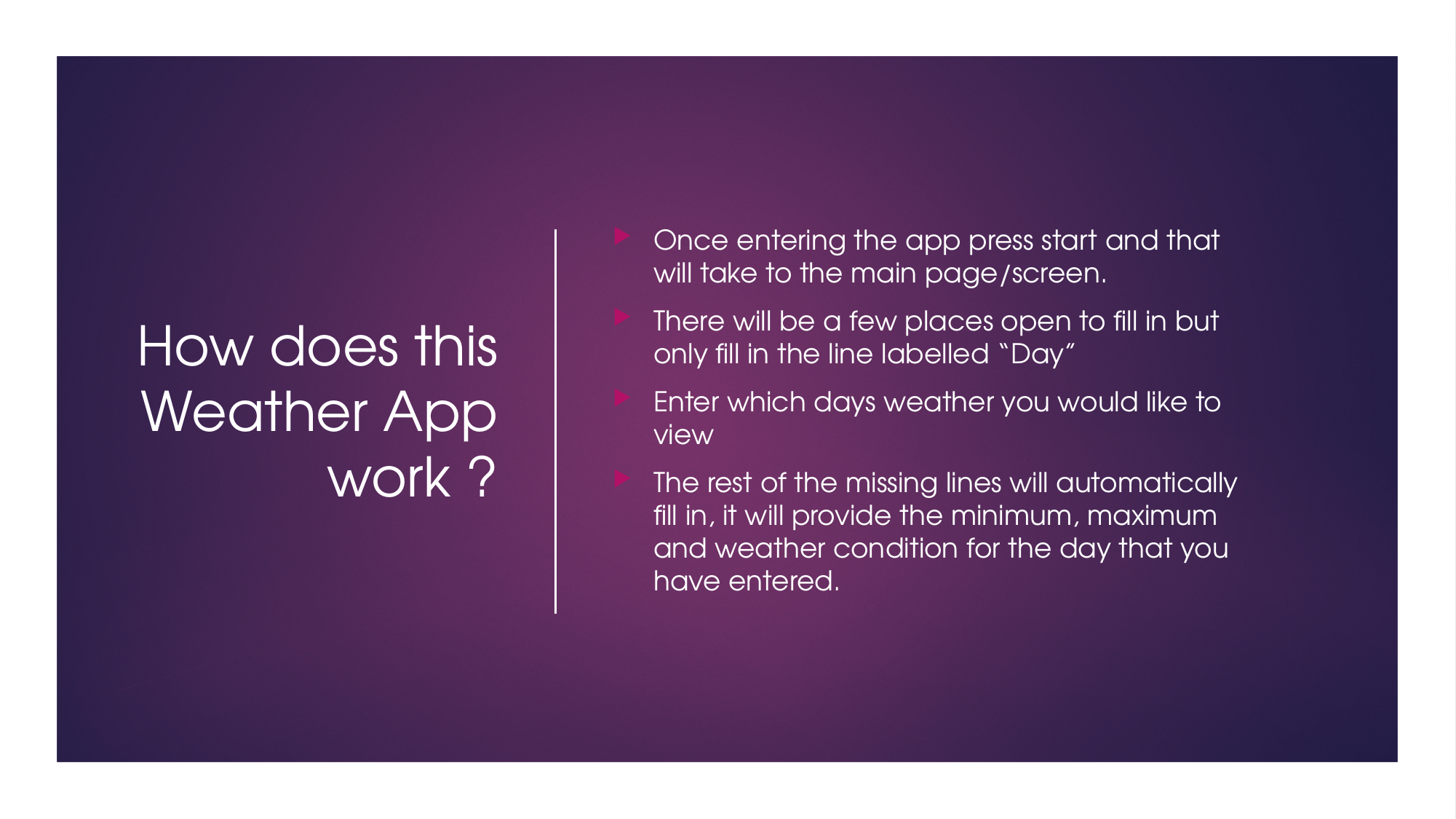

# How does this Weather App work ?
Once entering the app press start and that will take to the main page/screen.
There will be a few places open to fill in but only fill in the line labelled “Day”
Enter which days weather you would like to view
The rest of the missing lines will automatically fill in, it will provide the minimum, maximum and weather condition for the day that you have entered.